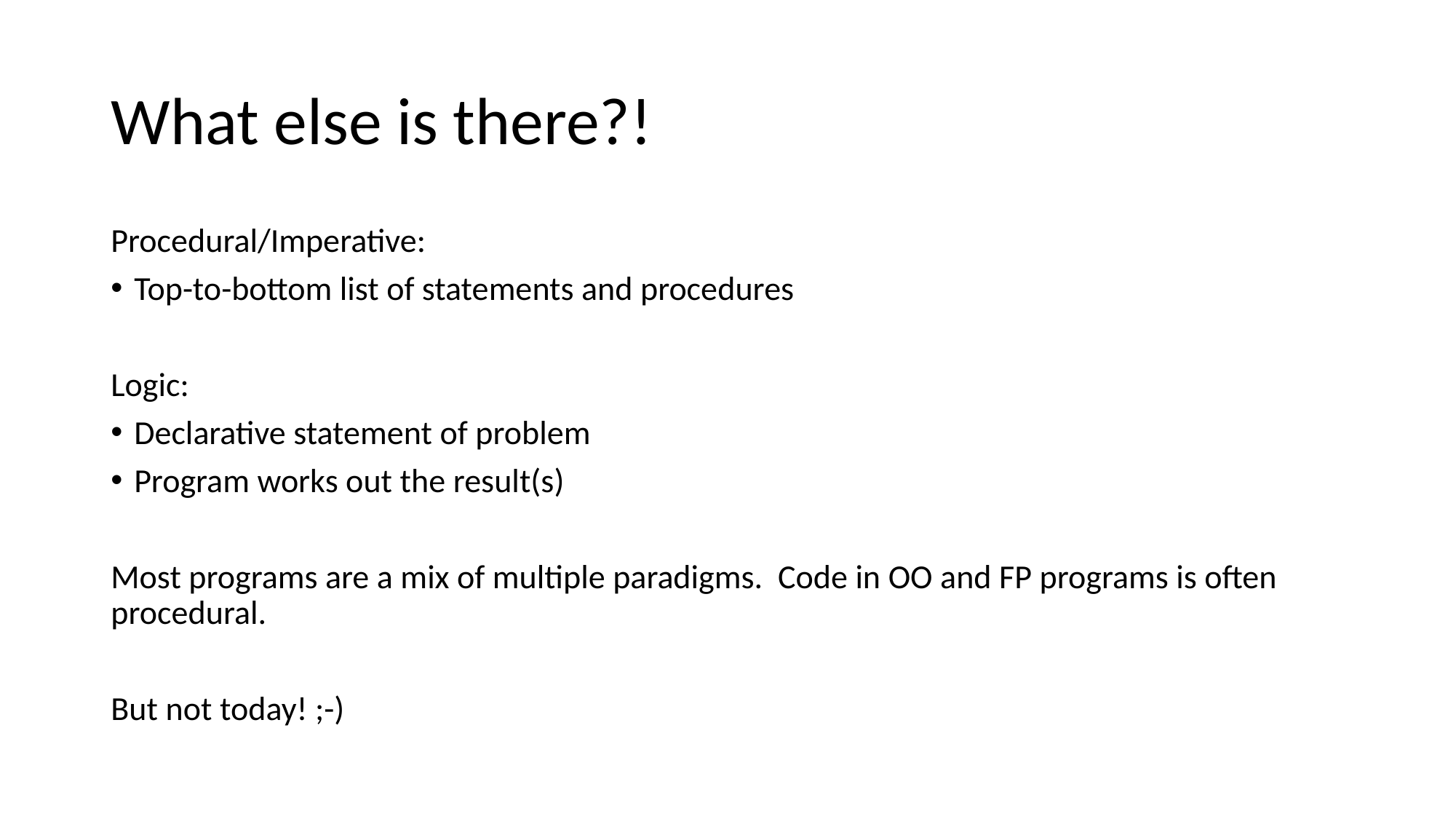

# What else is there?!
Procedural/Imperative:
Top-to-bottom list of statements and procedures

Logic:
Declarative statement of problem
Program works out the result(s)

Most programs are a mix of multiple paradigms.  Code in OO and FP programs is often procedural.

But not today! ;-)